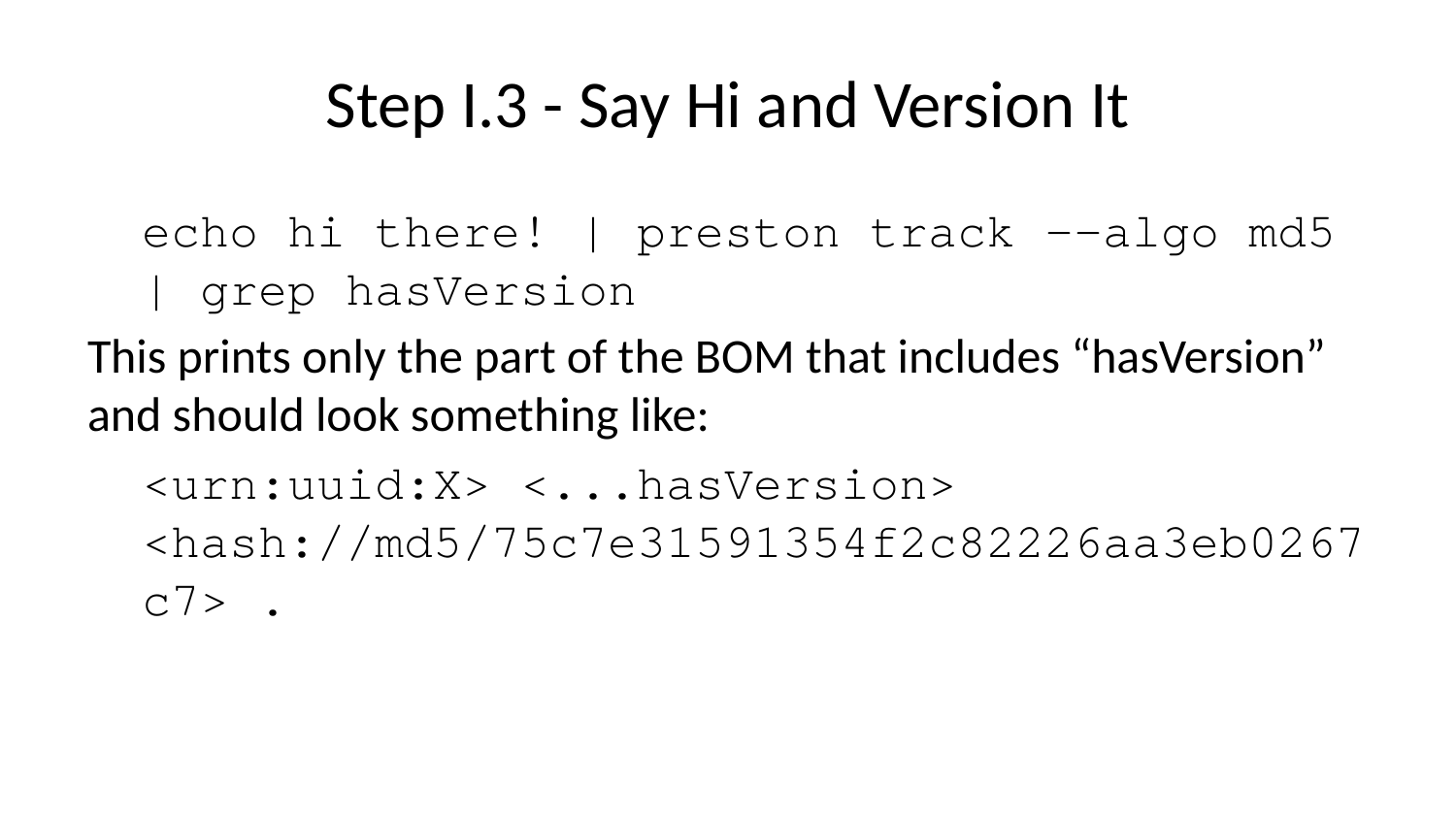

# Step I.3 - Say Hi and Version It
echo hi there! | preston track --algo md5 | grep hasVersion
This prints only the part of the BOM that includes “hasVersion” and should look something like:
<urn:uuid:X> <...hasVersion> <hash://md5/75c7e31591354f2c82226aa3eb0267c7> .